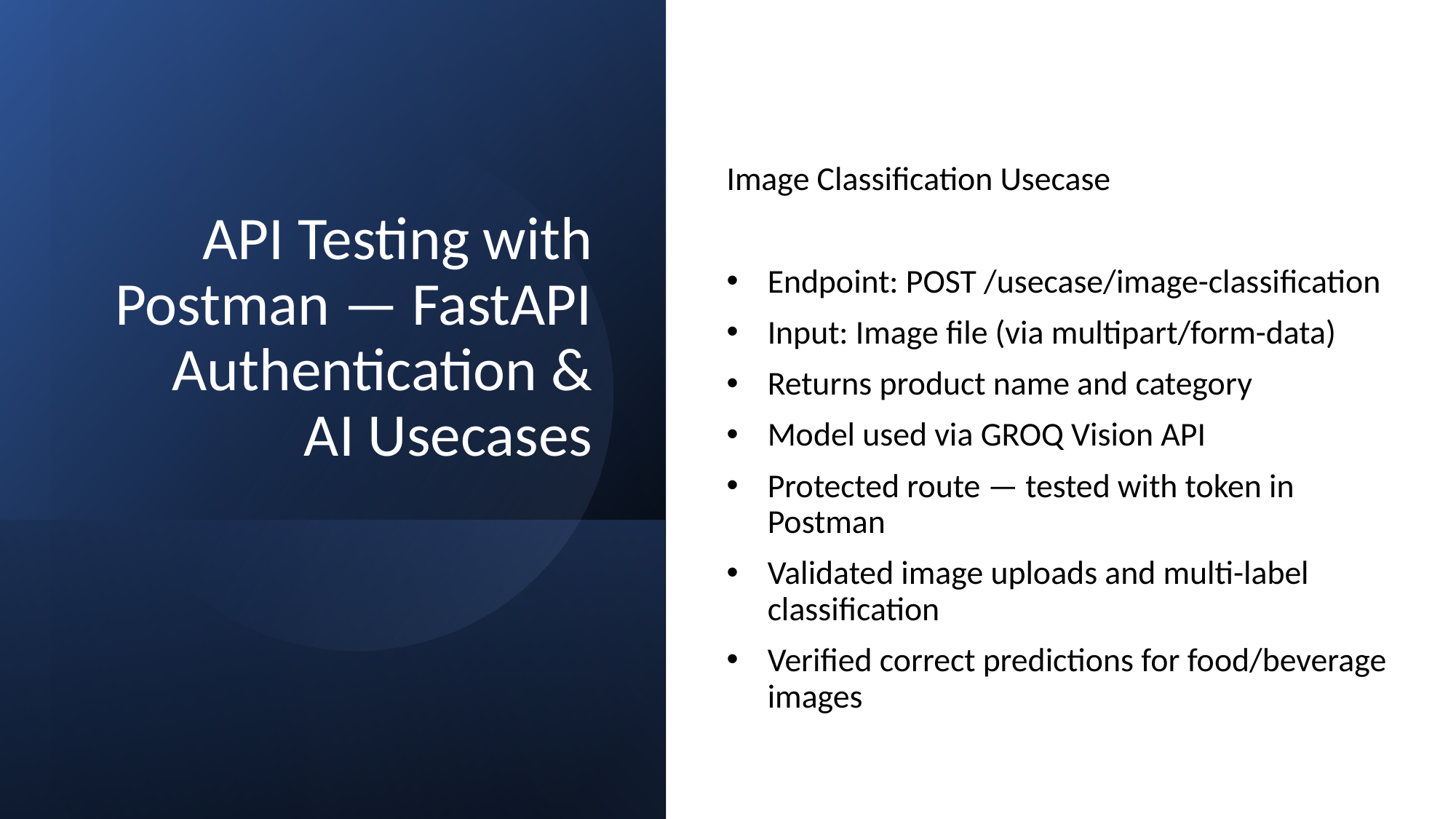

# API Testing with Postman — FastAPI Authentication & AI Usecases

Image Classification Usecase

Endpoint: POST /usecase/image-classification
Input: Image file (via multipart/form-data)
Returns product name and category
Model used via GROQ Vision API
Protected route — tested with token in Postman
Validated image uploads and multi-label classification
Verified correct predictions for food/beverage images